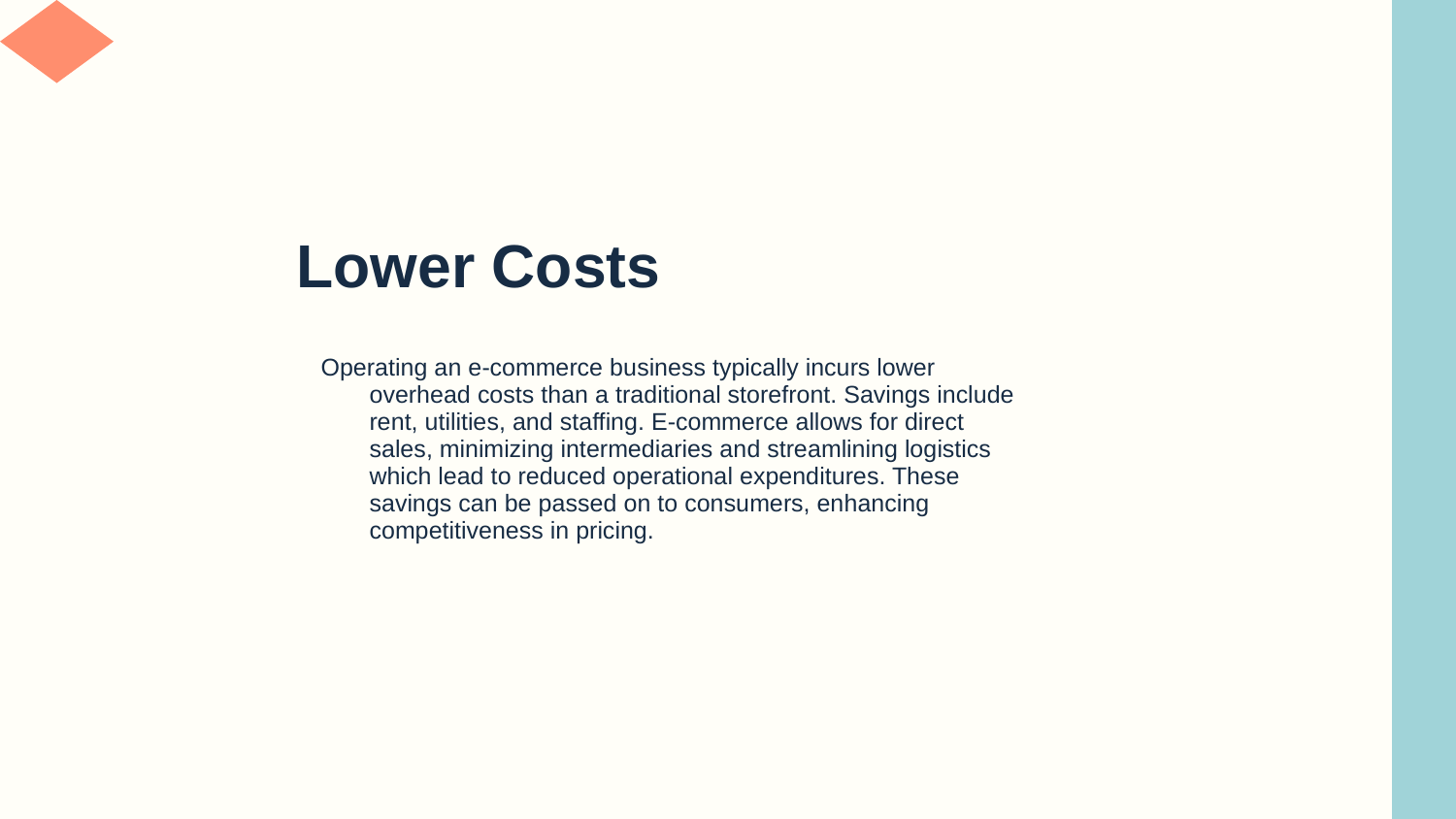

# Lower Costs
Operating an e-commerce business typically incurs lower overhead costs than a traditional storefront. Savings include rent, utilities, and staffing. E-commerce allows for direct sales, minimizing intermediaries and streamlining logistics which lead to reduced operational expenditures. These savings can be passed on to consumers, enhancing competitiveness in pricing.